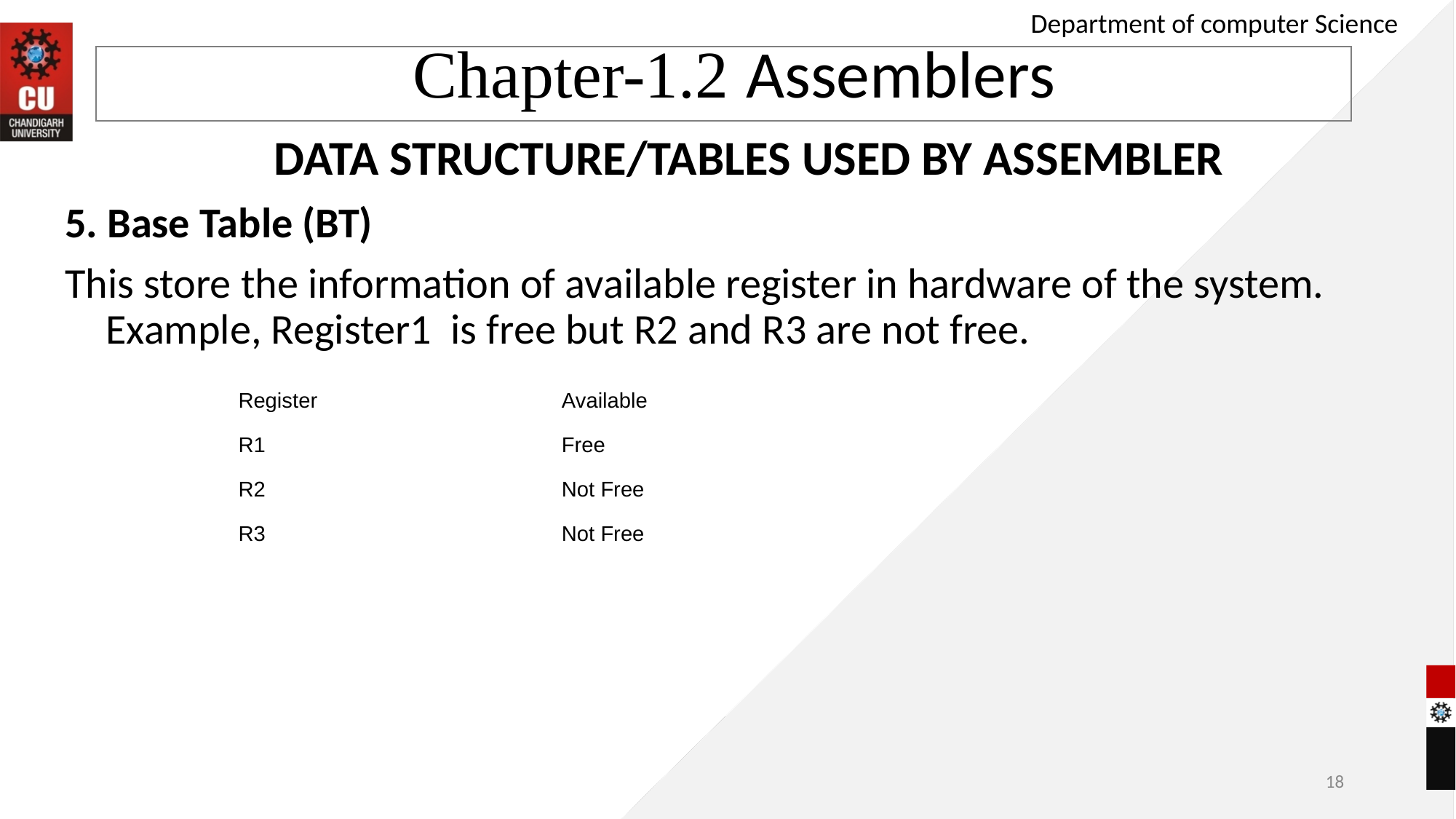

# Chapter-1.2 Assemblers
Department of computer Science

DATA STRUCTURE/TABLES USED BY ASSEMBLER
5. Base Table (BT)
This store the information of available register in hardware of the system. Example, Register1  is free but R2 and R3 are not free.

| Register | Available |  |
| --- | --- | --- |
| R1 | Free |  |
| R2 | Not Free |  |
| R3 | Not Free |  |
18